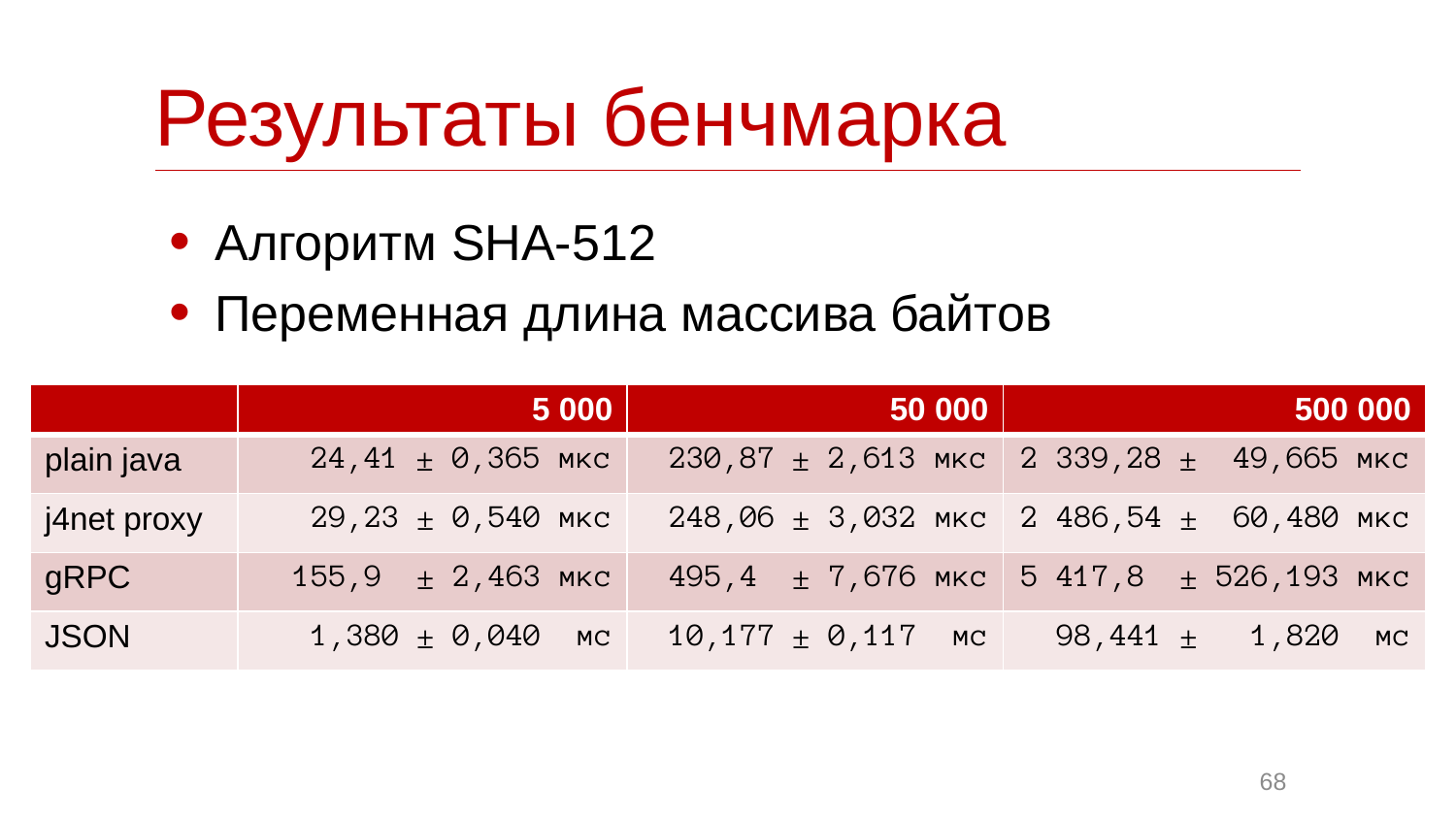

| Результаты бенчмарка |
| --- |
Алгоритм SHA-512
Переменная длина массива байтов
|  | 5 000 | 50 000 | 500 000 |
| --- | --- | --- | --- |
| plain java | 24,41 ± 0,365 мкс | 230,87 ± 2,613 мкс | 2 339,28 ± 49,665 мкс |
| j4net proxy | 29,23 ± 0,540 мкс | 248,06 ± 3,032 мкс | 2 486,54 ± 60,480 мкс |
| gRPC | 155,9 ± 2,463 мкс | 495,4 ± 7,676 мкс | 5 417,8 ± 526,193 мкс |
| JSON | 1,380 ± 0,040 мс | 10,177 ± 0,117 мс | 98,441 ± 1,820 мс |
68